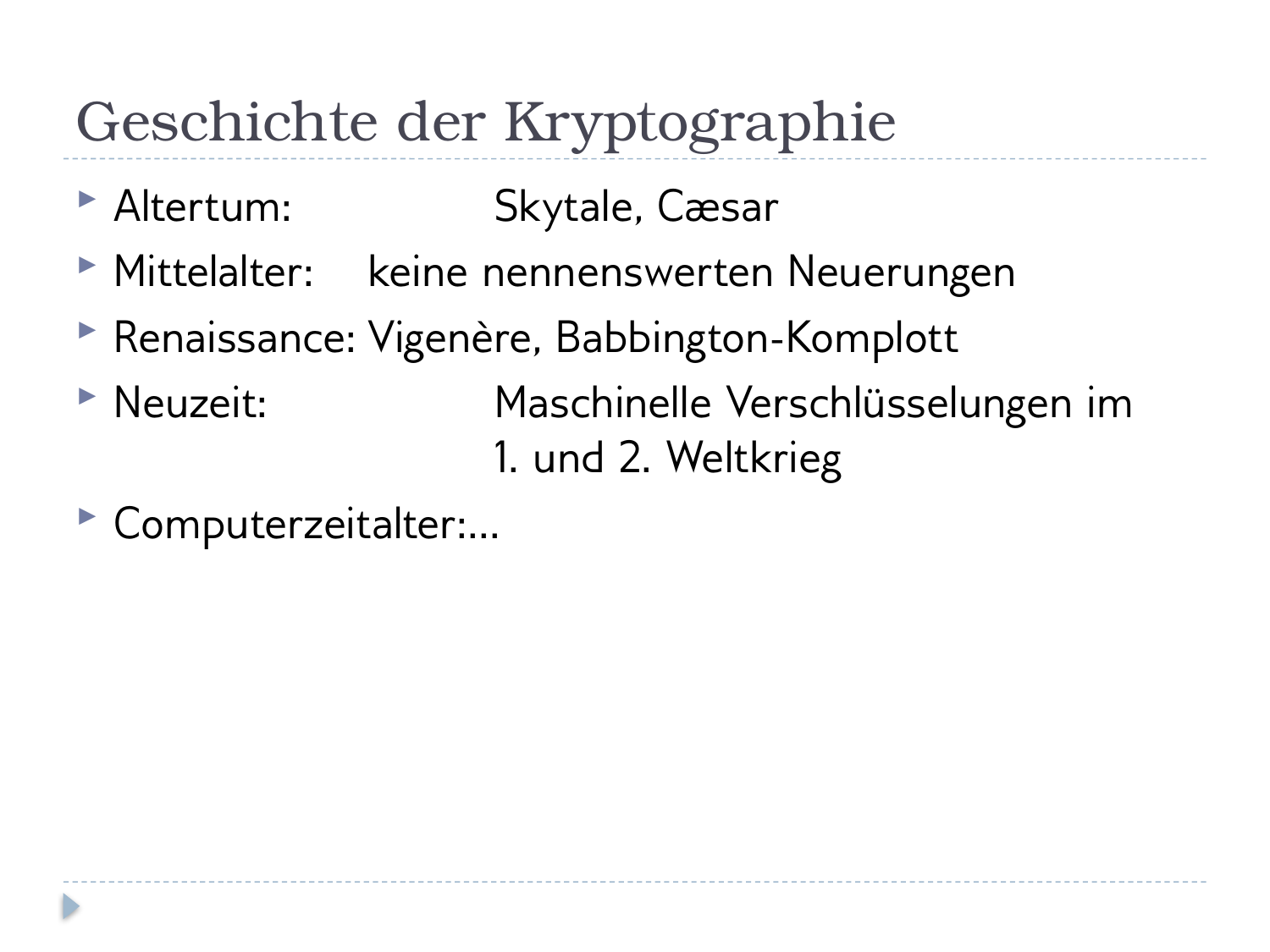

# Geschichte der Kryptographie
Altertum:		Skytale, Caesar
Mittelalter: 	keine nennenswerten Neuerungen
Renaissance:	Vigenère, Babbington-Komplott
Neuzeit:		Maschinelle Verschlüsselungen im 			1. und 2. Weltkrieg
Computerzeitalter:...